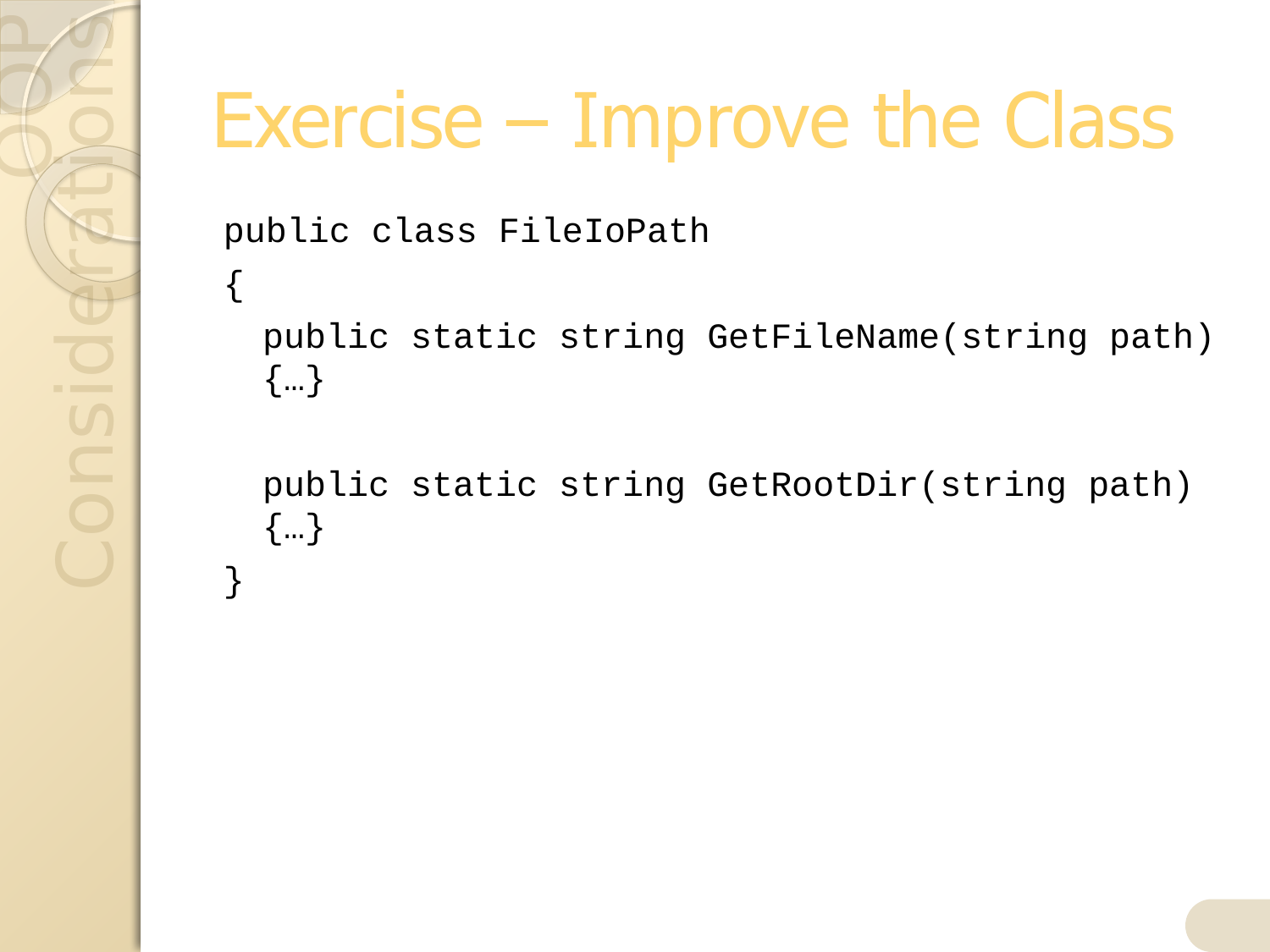

# Exercise – Improve the Class
public class FileIoPath
{
	public static string GetFileName(string path) {…}

	public static string GetRootDir(string path){…}
}